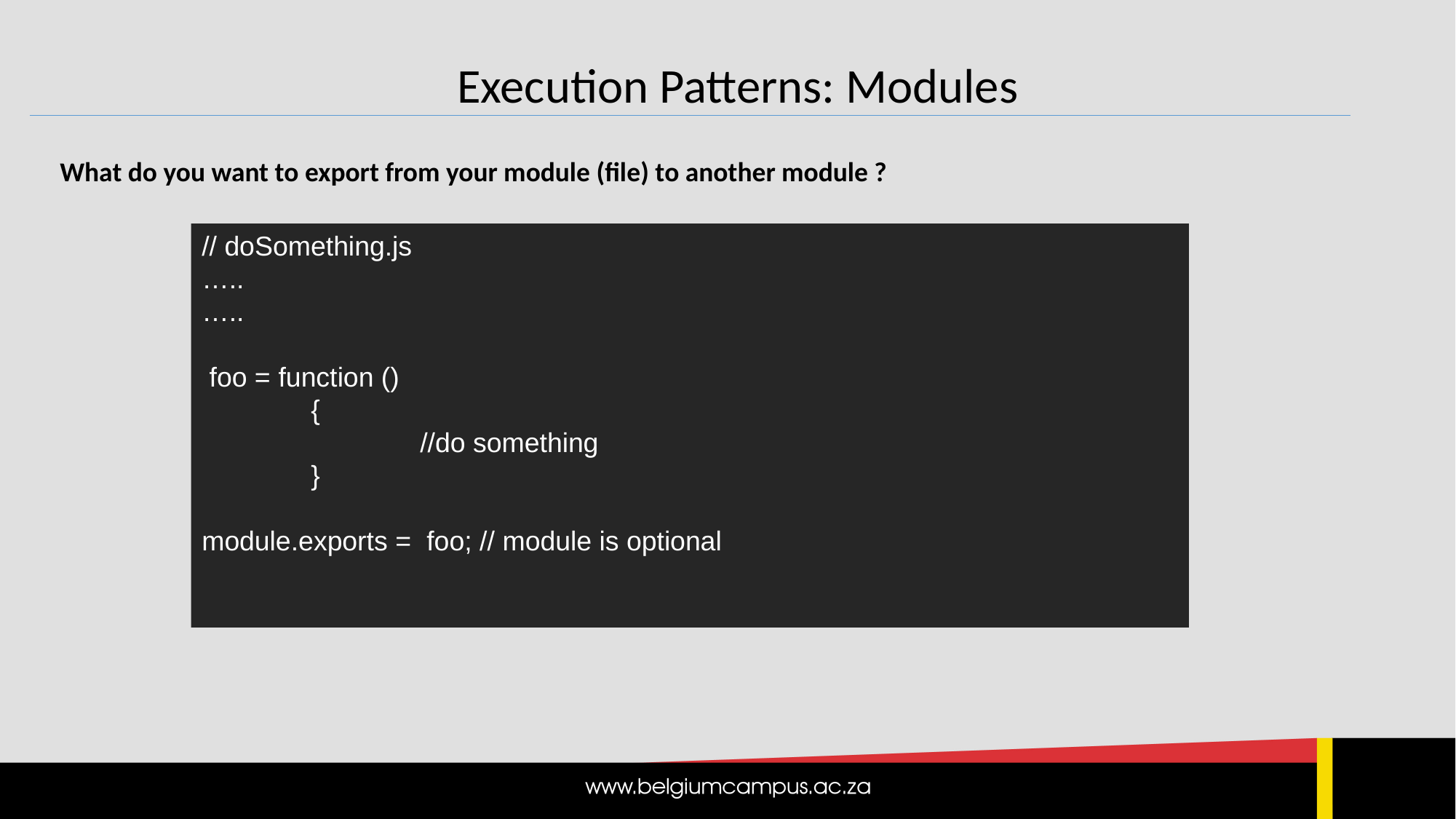

Execution Patterns: Modules
What do you want to export from your module (file) to another module ?
// doSomething.js
…..
…..

 foo = function ()
	{
		//do something
	}

module.exports =  foo; // module is optional